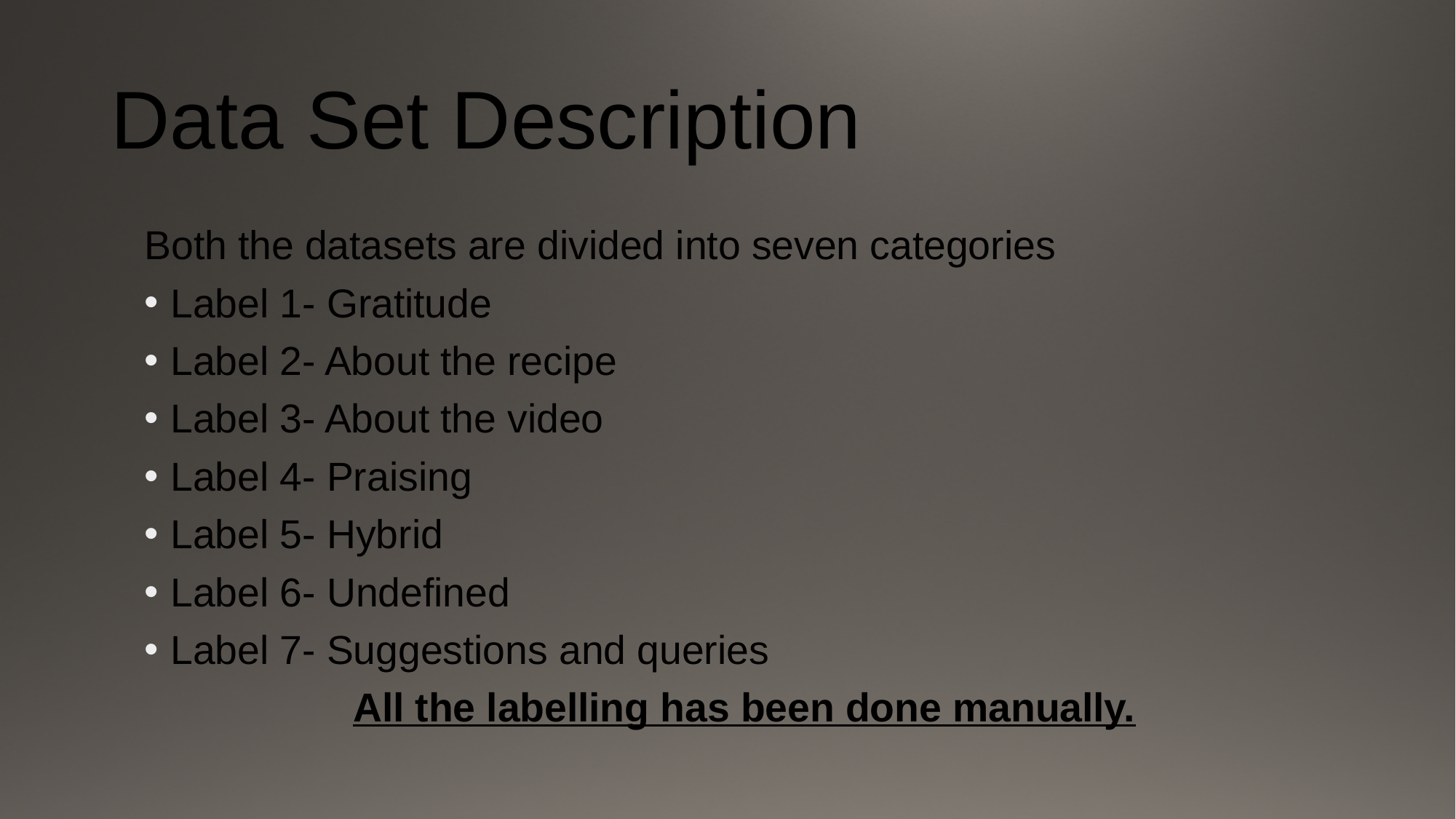

# Data Set Description
Both the datasets are divided into seven categories
Label 1- Gratitude
Label 2- About the recipe
Label 3- About the video
Label 4- Praising
Label 5- Hybrid
Label 6- Undefined
Label 7- Suggestions and queries
All the labelling has been done manually.